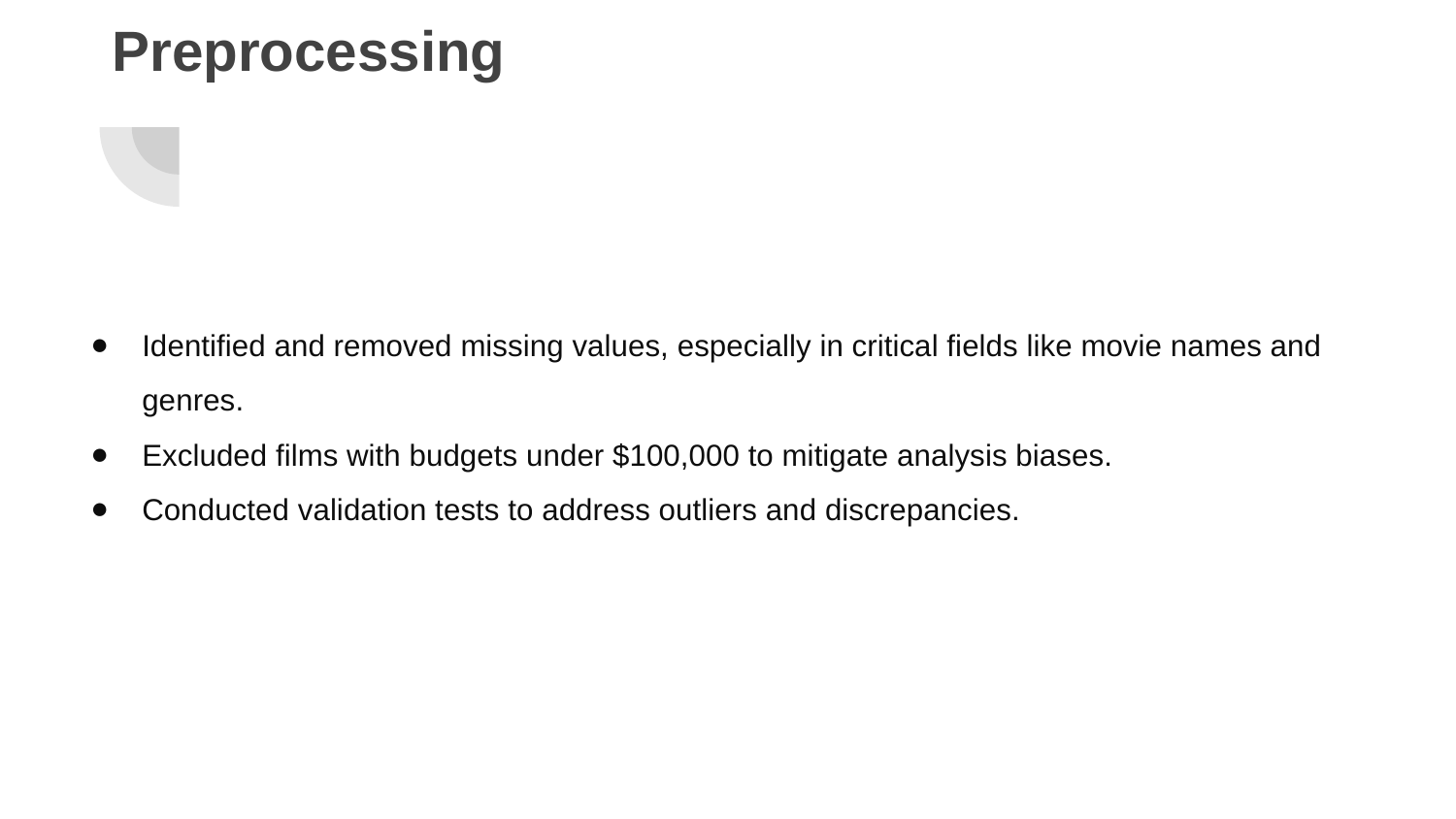

# Preprocessing

Identified and removed missing values, especially in critical fields like movie names and genres.
Excluded films with budgets under $100,000 to mitigate analysis biases.
Conducted validation tests to address outliers and discrepancies.